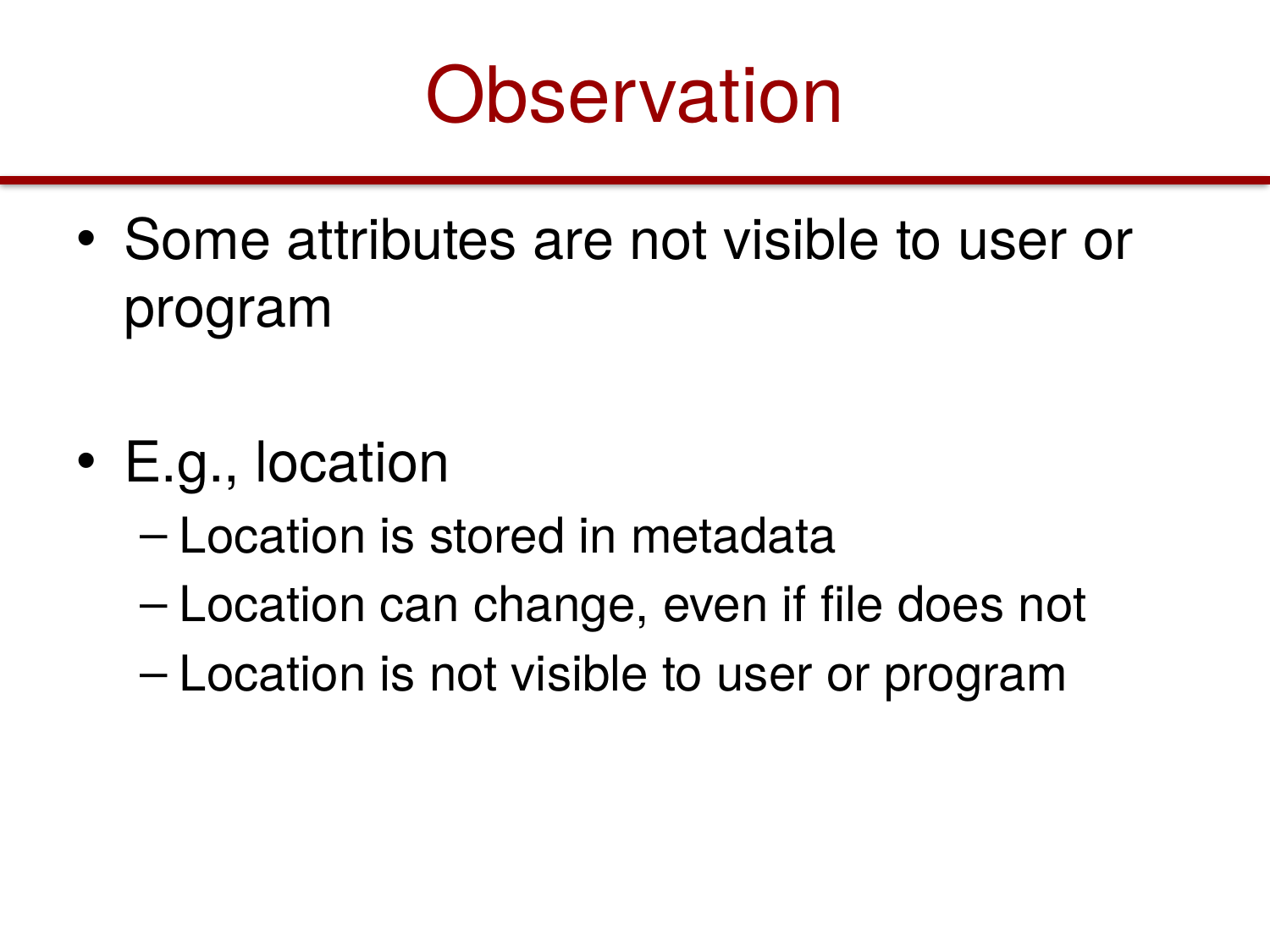

# Observation
Some attributes are not visible to user or program

E.g., location
Location is stored in metadata
Location can change, even if file does not
Location is not visible to user or program